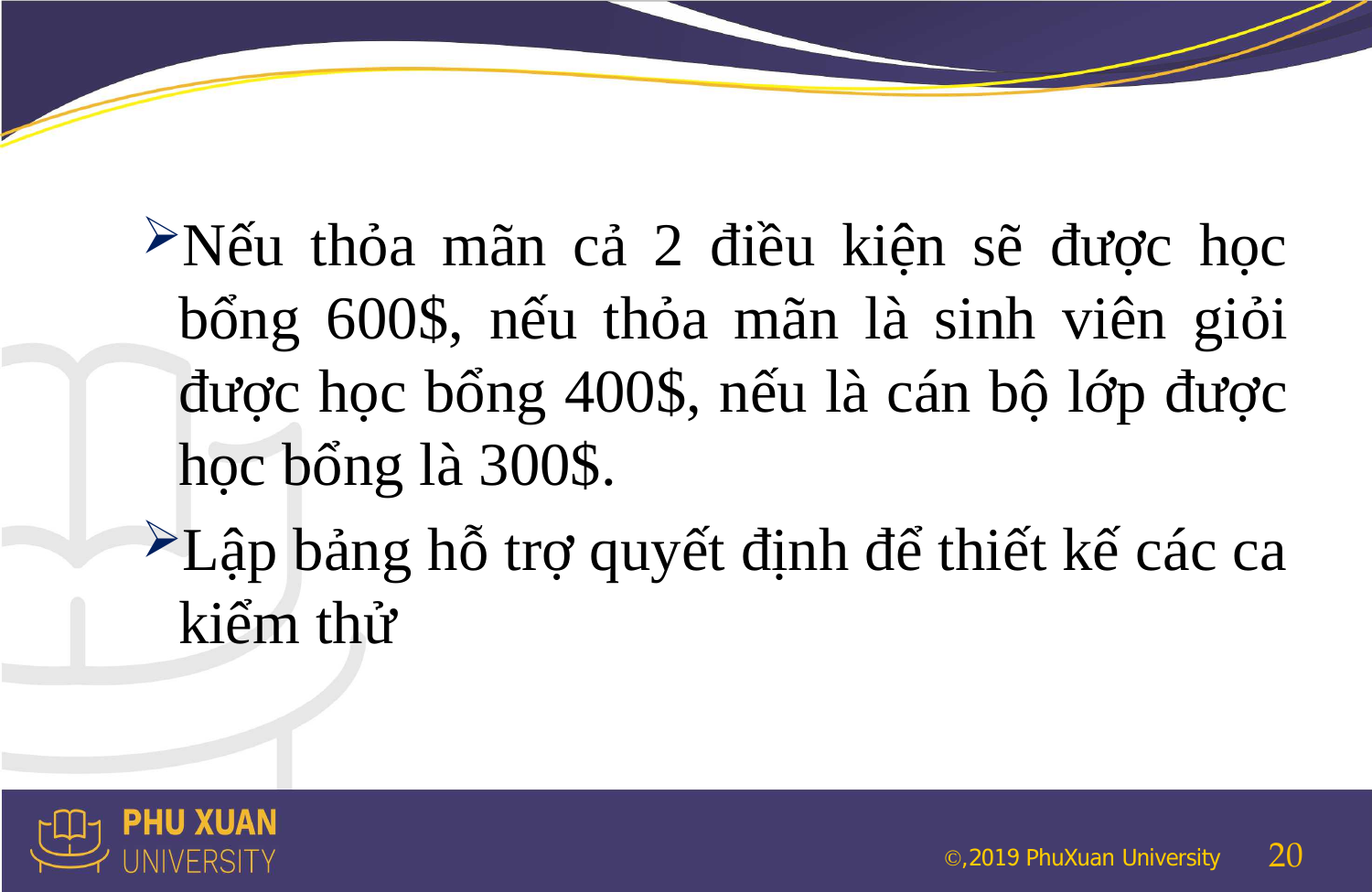

#
Nếu thỏa mãn cả 2 điều kiện sẽ được học bổng 600$, nếu thỏa mãn là sinh viên giỏi được học bổng 400$, nếu là cán bộ lớp được học bổng là 300$.
Lập bảng hỗ trợ quyết định để thiết kế các ca kiểm thử

20